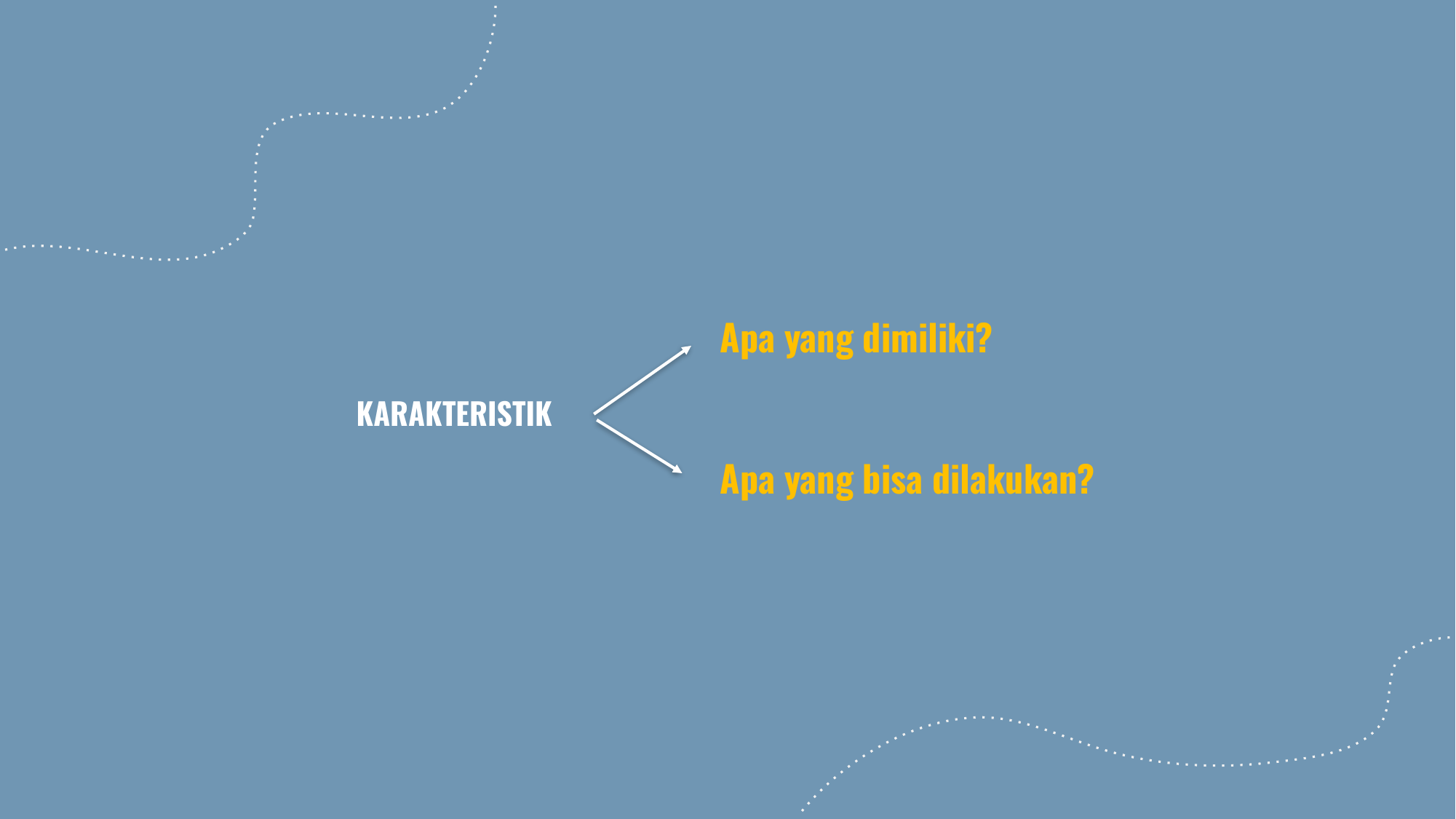

Apa yang dimiliki?
KARAKTERISTIK
Apa yang bisa dilakukan?